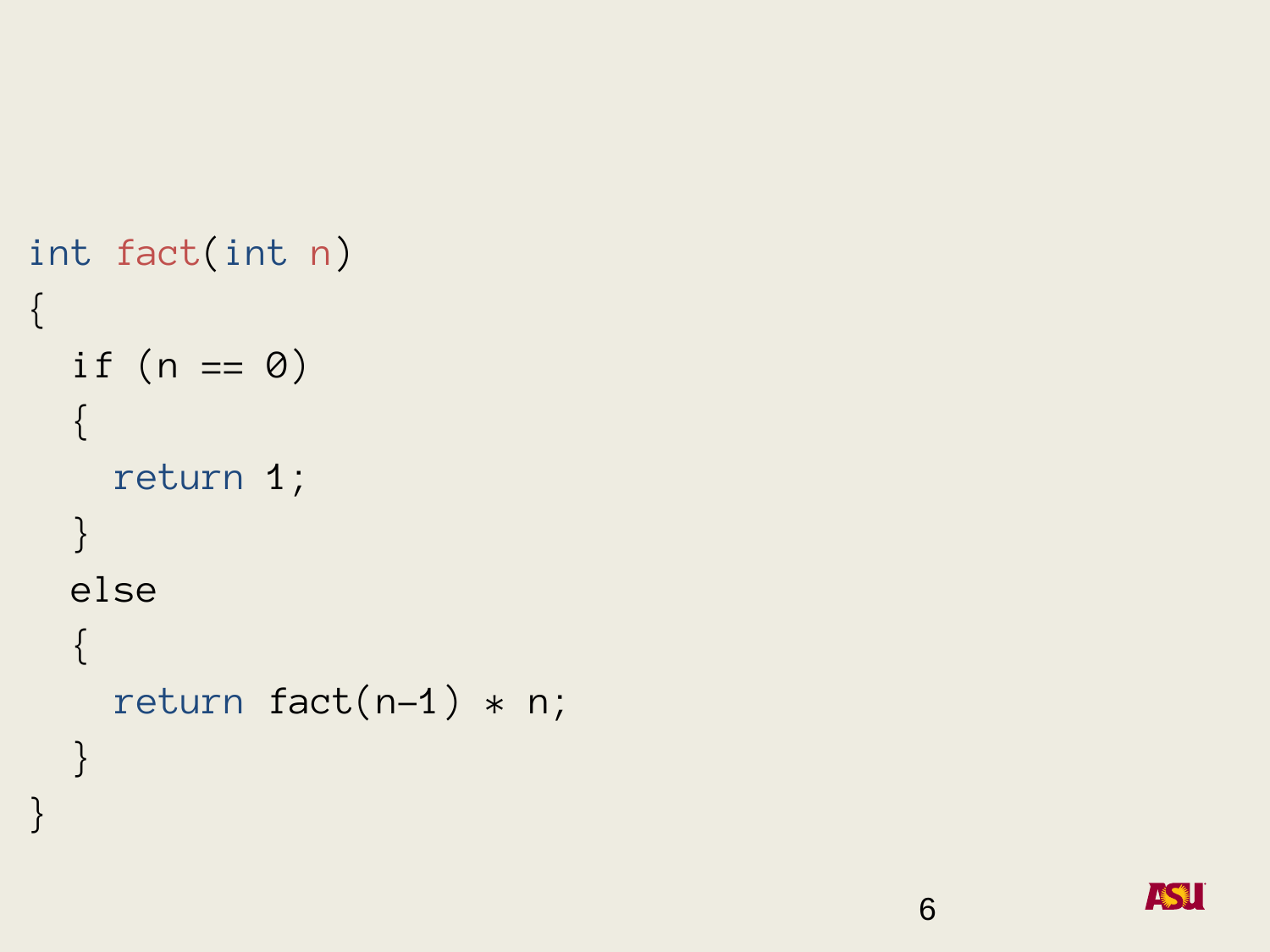

#
int fact(int n)
{
  if (n == 0)
  {
    return 1;
  }
  else
  {
    return fact(n-1) * n;
  }
}
6